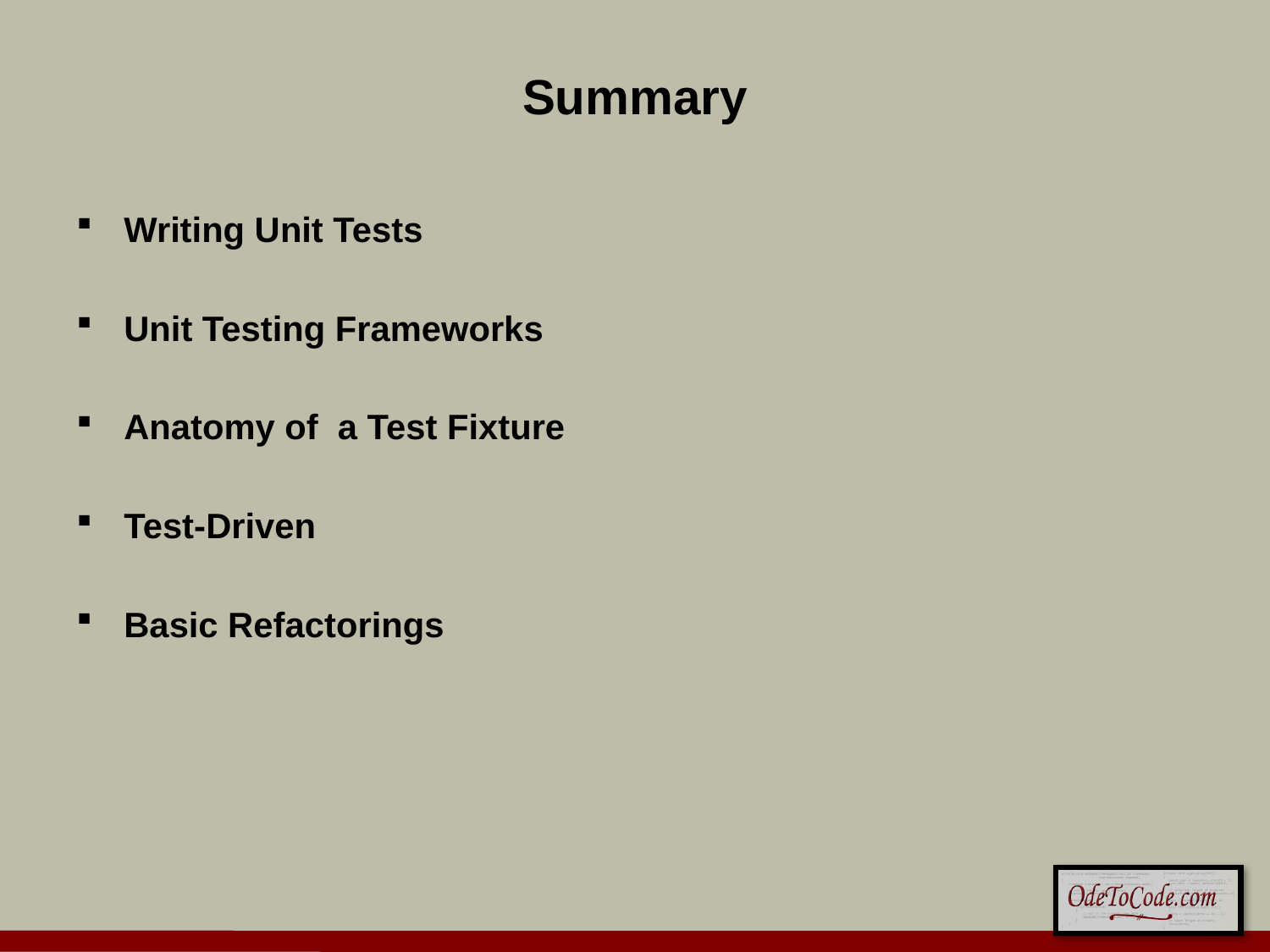

# Summary
Writing Unit Tests

Unit Testing Frameworks

Anatomy of  a Test Fixture

Test-Driven

Basic Refactorings